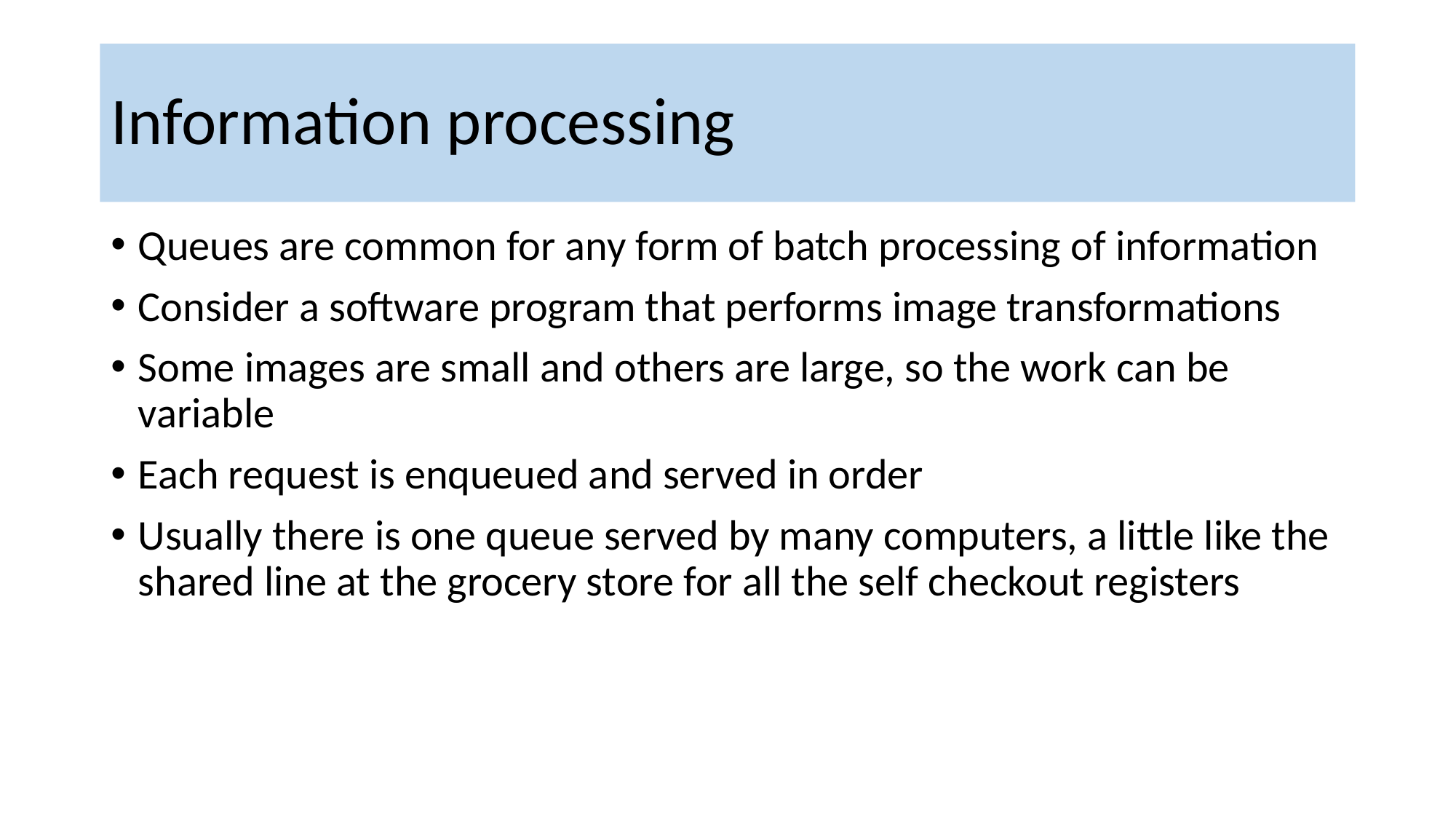

# Information processing
Queues are common for any form of batch processing of information
Consider a software program that performs image transformations
Some images are small and others are large, so the work can be variable
Each request is enqueued and served in order
Usually there is one queue served by many computers, a little like the shared line at the grocery store for all the self checkout registers